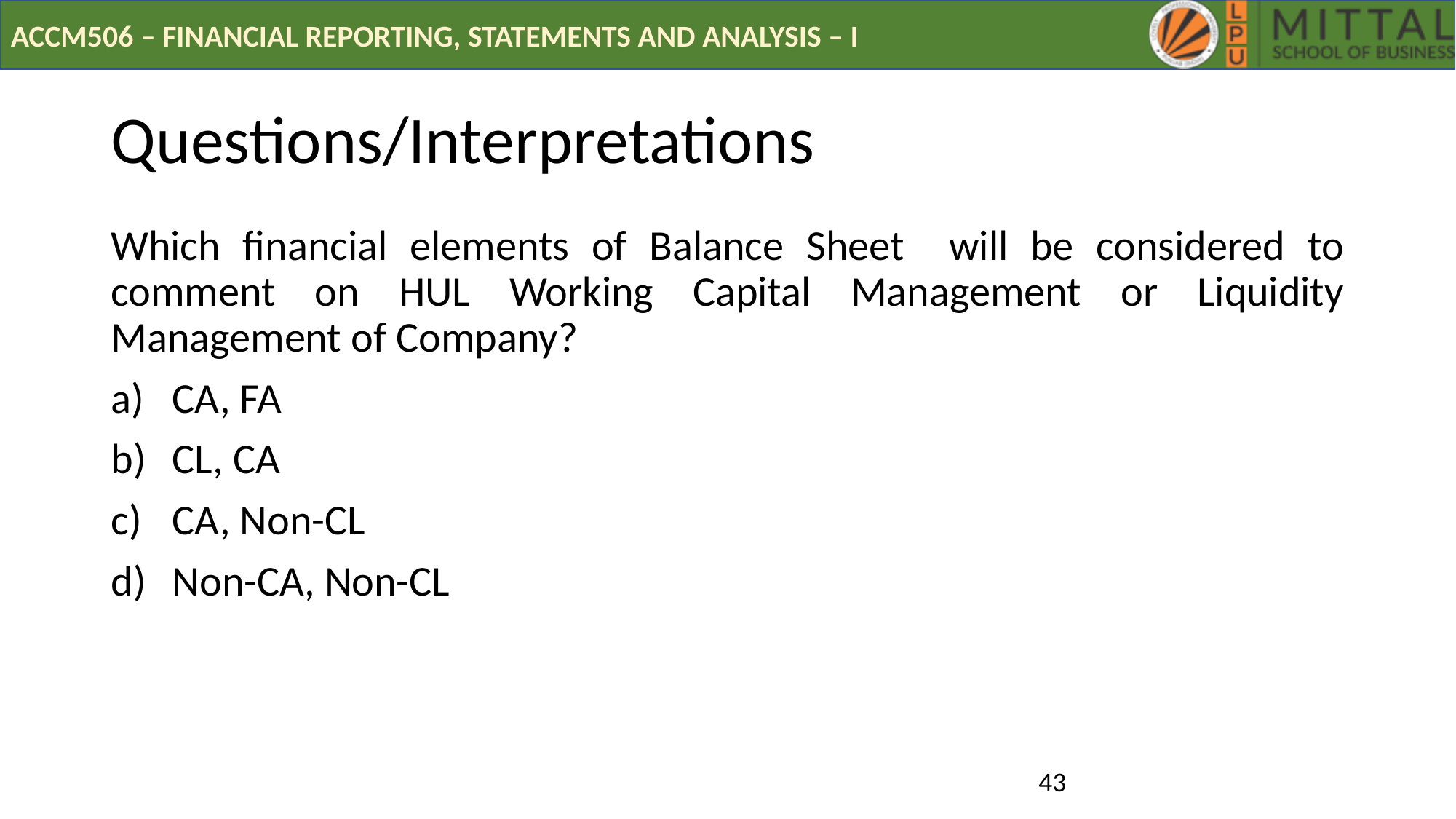

# Questions/Interpretations
Which financial elements of Balance Sheet  will be considered to comment on HUL Working Capital Management or Liquidity Management of Company?
CA, FA
CL, CA
CA, Non-CL
Non-CA, Non-CL

43